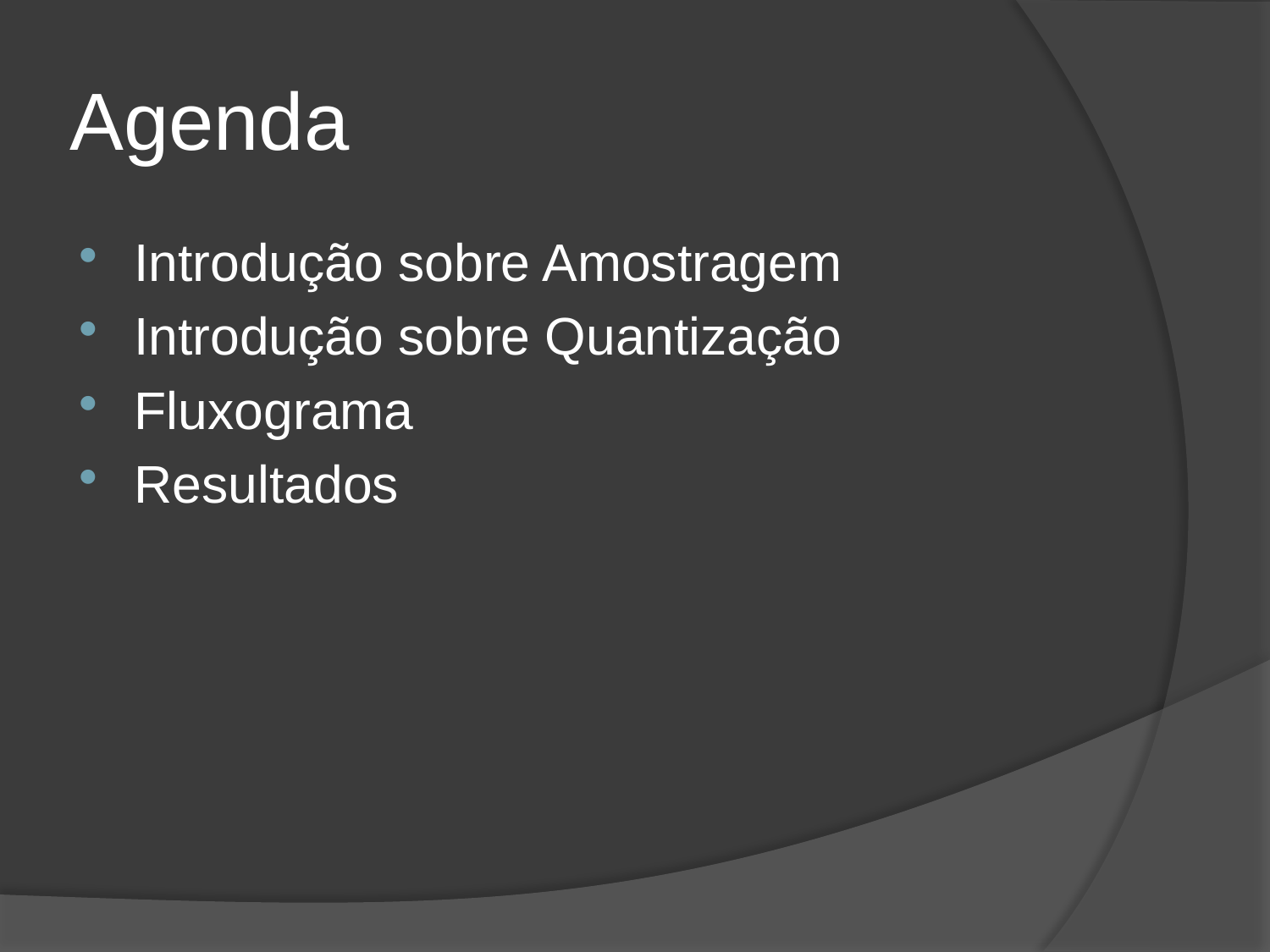

# Agenda
Introdução sobre Amostragem
Introdução sobre Quantização
Fluxograma
Resultados